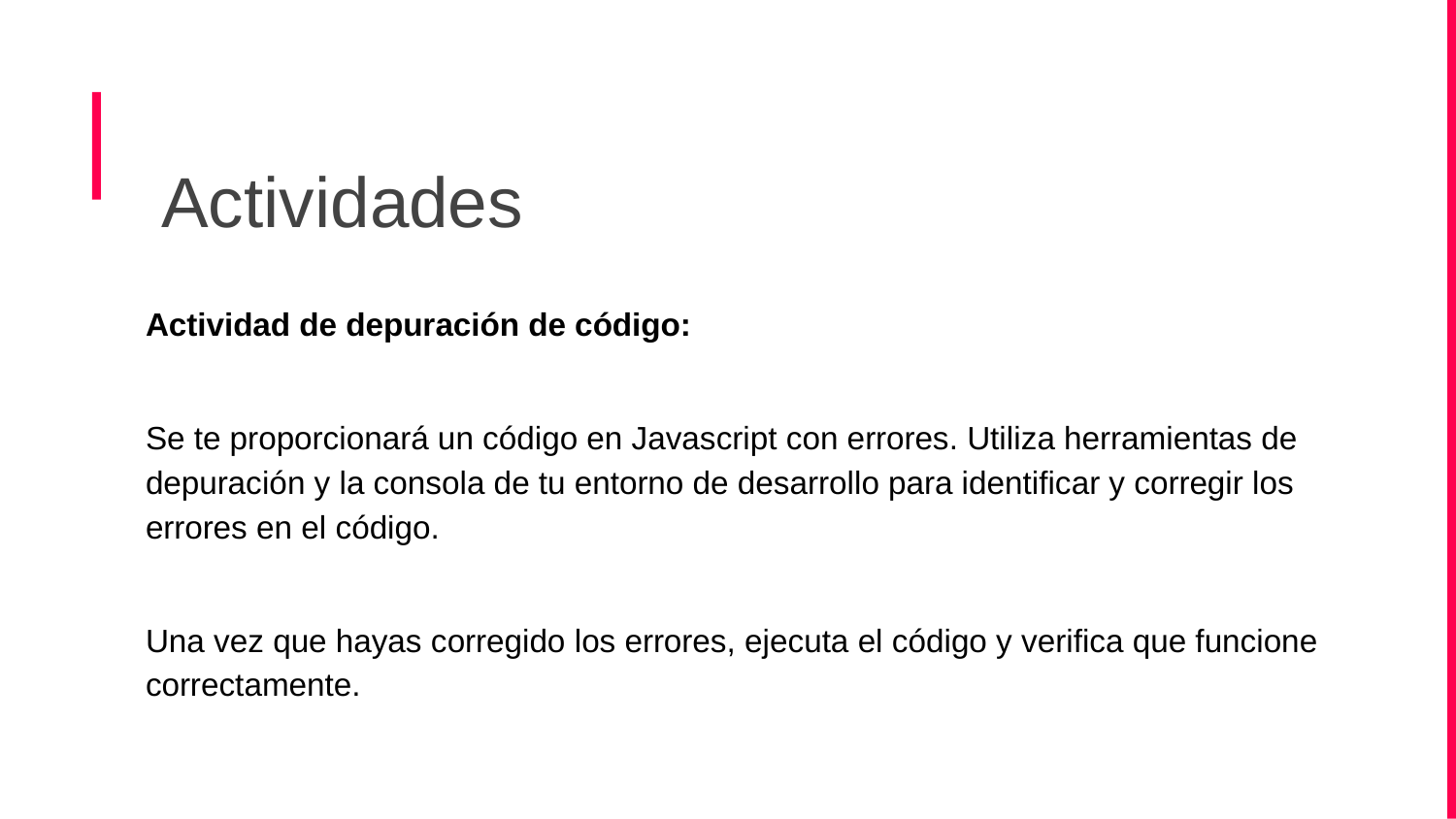

Actividades
Actividad de depuración de código:

Se te proporcionará un código en Javascript con errores. Utiliza herramientas de depuración y la consola de tu entorno de desarrollo para identificar y corregir los errores en el código.

Una vez que hayas corregido los errores, ejecuta el código y verifica que funcione correctamente.